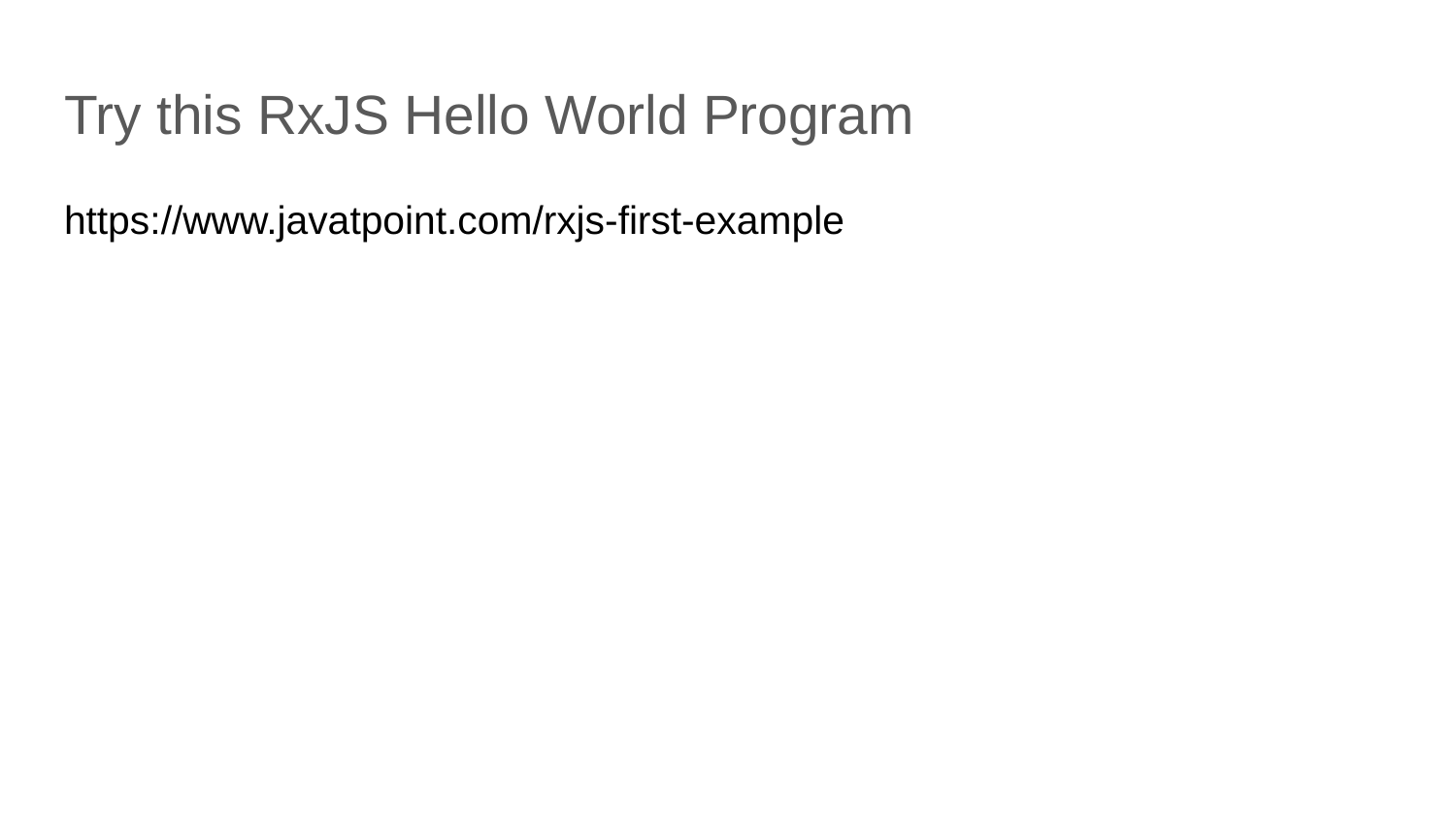

# Try this RxJS Hello World Program
https://www.javatpoint.com/rxjs-first-example